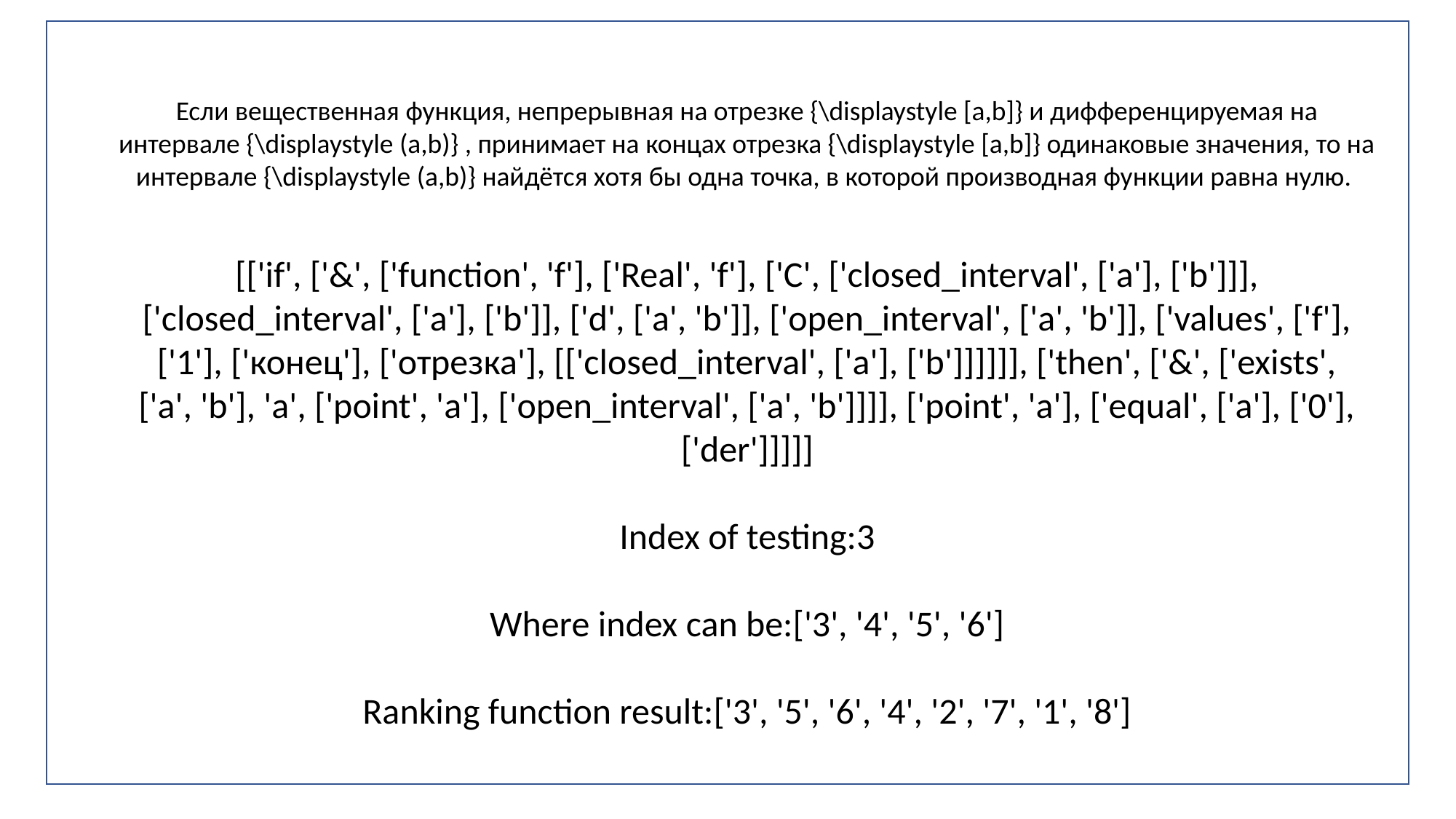

Если вещественная функция, непрерывная на отрезке {\displaystyle [a,b]} и дифференцируемая на интервале {\displaystyle (a,b)} , принимает на концах отрезка {\displaystyle [a,b]} одинаковые значения, то на интервале {\displaystyle (a,b)} найдётся хотя бы одна точка, в которой производная функции равна нулю.
[['if', ['&', ['function', 'f'], ['Real', 'f'], ['C', ['closed_interval', ['a'], ['b']]], ['closed_interval', ['a'], ['b']], ['d', ['a', 'b']], ['open_interval', ['a', 'b']], ['values', ['f'], ['1'], ['конец'], ['отрезка'], [['closed_interval', ['a'], ['b']]]]]], ['then', ['&', ['exists', ['a', 'b'], 'a', ['point', 'a'], ['open_interval', ['a', 'b']]]], ['point', 'a'], ['equal', ['a'], ['0'], ['der']]]]]

Index of testing:3

Where index can be:['3', '4', '5', '6']

Ranking function result:['3', '5', '6', '4', '2', '7', '1', '8']